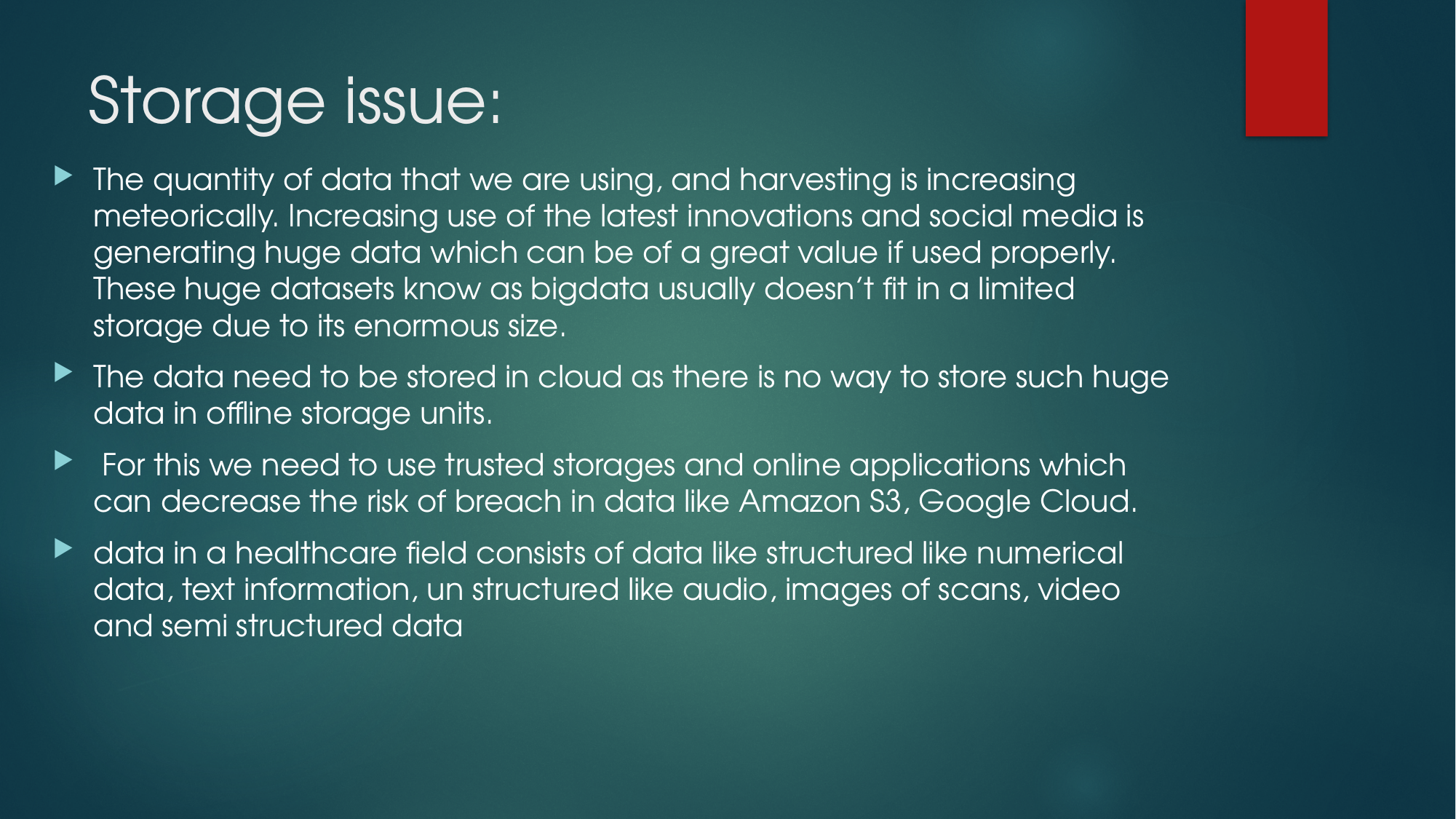

# Storage issue:
The quantity of data that we are using, and harvesting is increasing meteorically. Increasing use of the latest innovations and social media is generating huge data which can be of a great value if used properly. These huge datasets know as bigdata usually doesn’t fit in a limited storage due to its enormous size.
The data need to be stored in cloud as there is no way to store such huge data in offline storage units.
 For this we need to use trusted storages and online applications which can decrease the risk of breach in data like Amazon S3, Google Cloud.
data in a healthcare field consists of data like structured like numerical data, text information, un structured like audio, images of scans, video and semi structured data